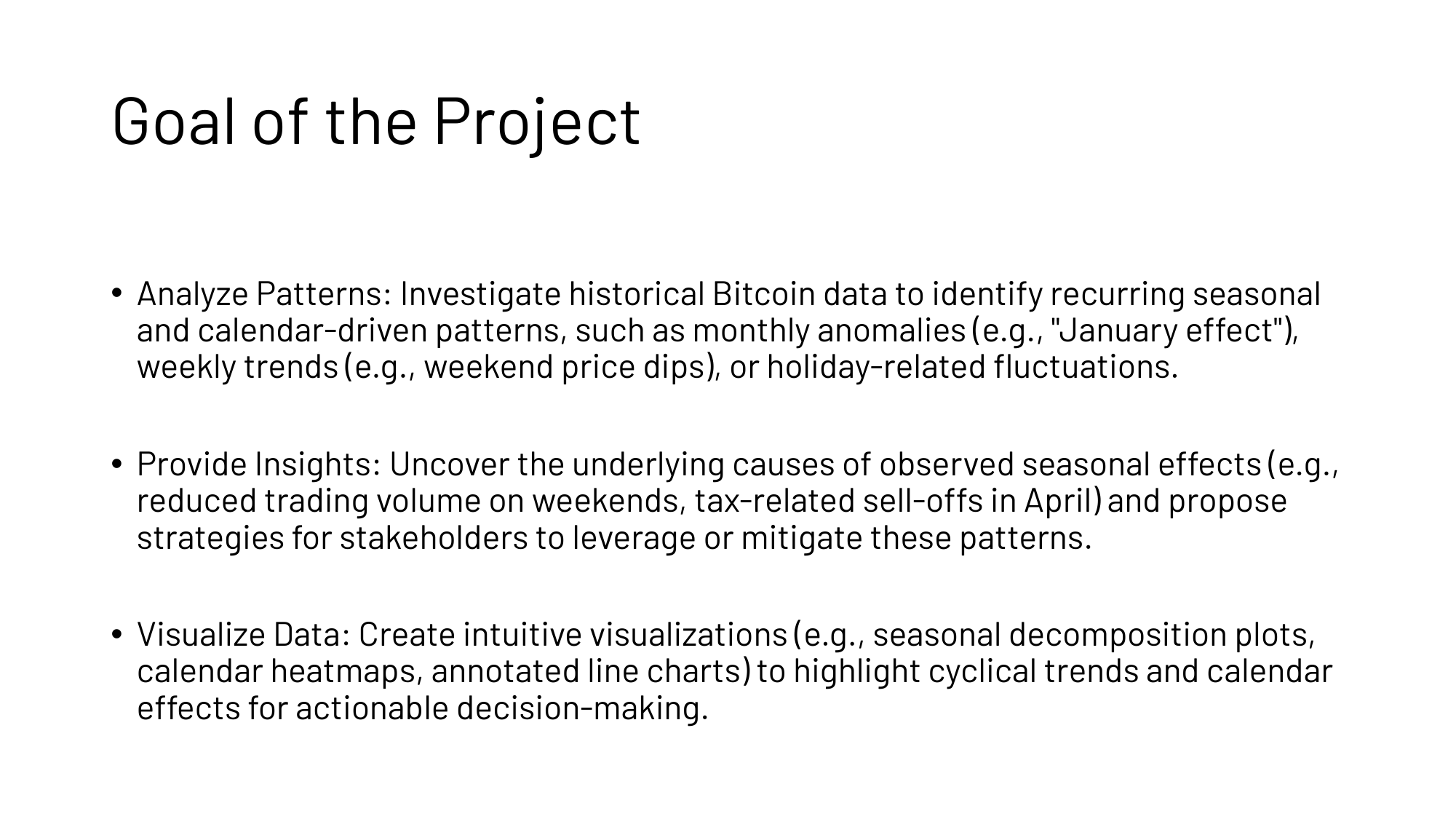

# Goal of the Project

Analyze Patterns: Investigate historical Bitcoin data to identify recurring seasonal and calendar-driven patterns, such as monthly anomalies (e.g., "January effect"), weekly trends (e.g., weekend price dips), or holiday-related fluctuations.

Provide Insights: Uncover the underlying causes of observed seasonal effects (e.g., reduced trading volume on weekends, tax-related sell-offs in April) and propose strategies for stakeholders to leverage or mitigate these patterns.

Visualize Data: Create intuitive visualizations (e.g., seasonal decomposition plots, calendar heatmaps, annotated line charts) to highlight cyclical trends and calendar effects for actionable decision-making.